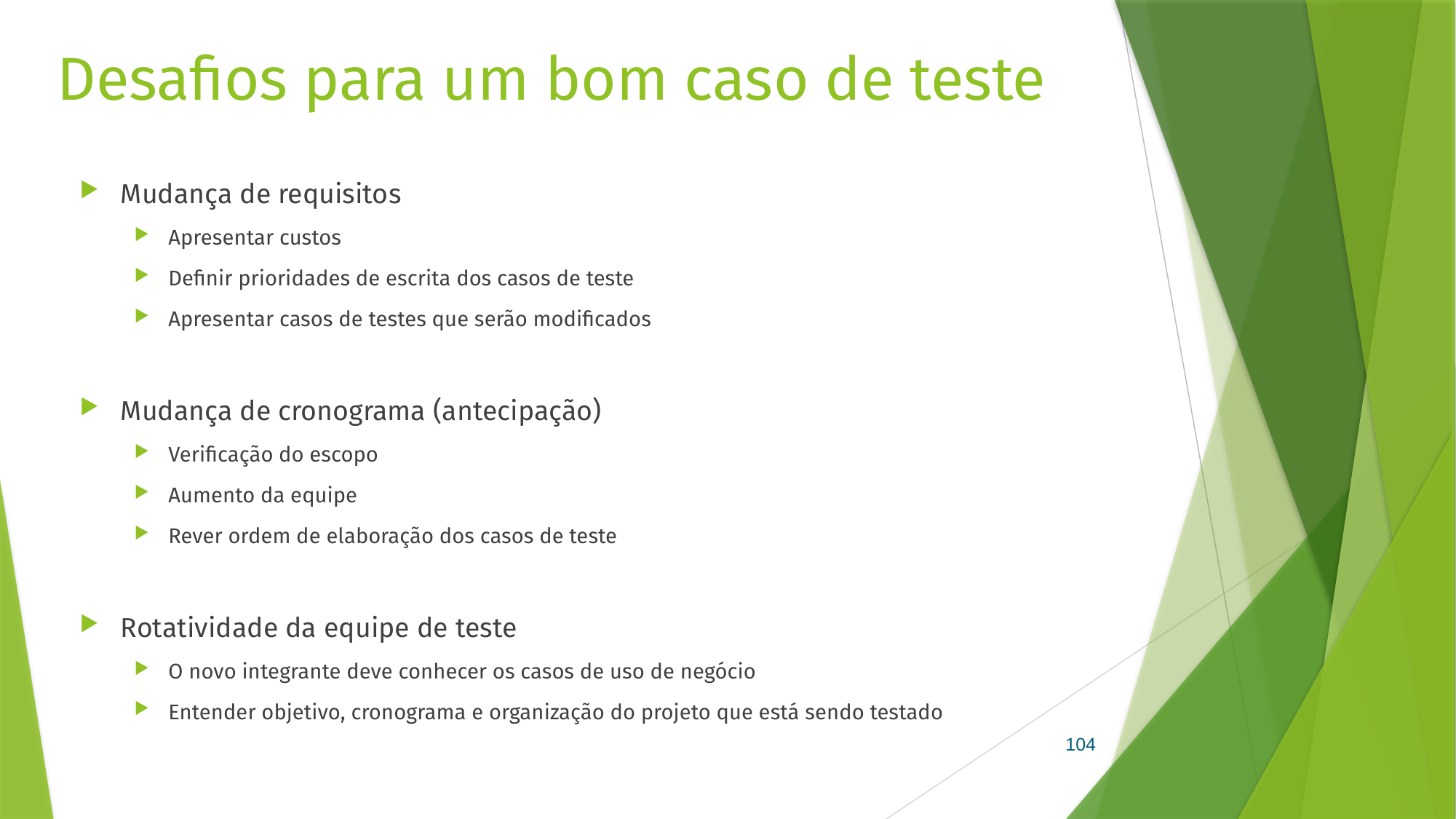

# Desafios para um bom caso de teste
Mudança de requisitos
Apresentar custos
Definir prioridades de escrita dos casos de teste
Apresentar casos de testes que serão modificados

Mudança de cronograma (antecipação)
Verificação do escopo
Aumento da equipe
Rever ordem de elaboração dos casos de teste

Rotatividade da equipe de teste
O novo integrante deve conhecer os casos de uso de negócio
Entender objetivo, cronograma e organização do projeto que está sendo testado
104